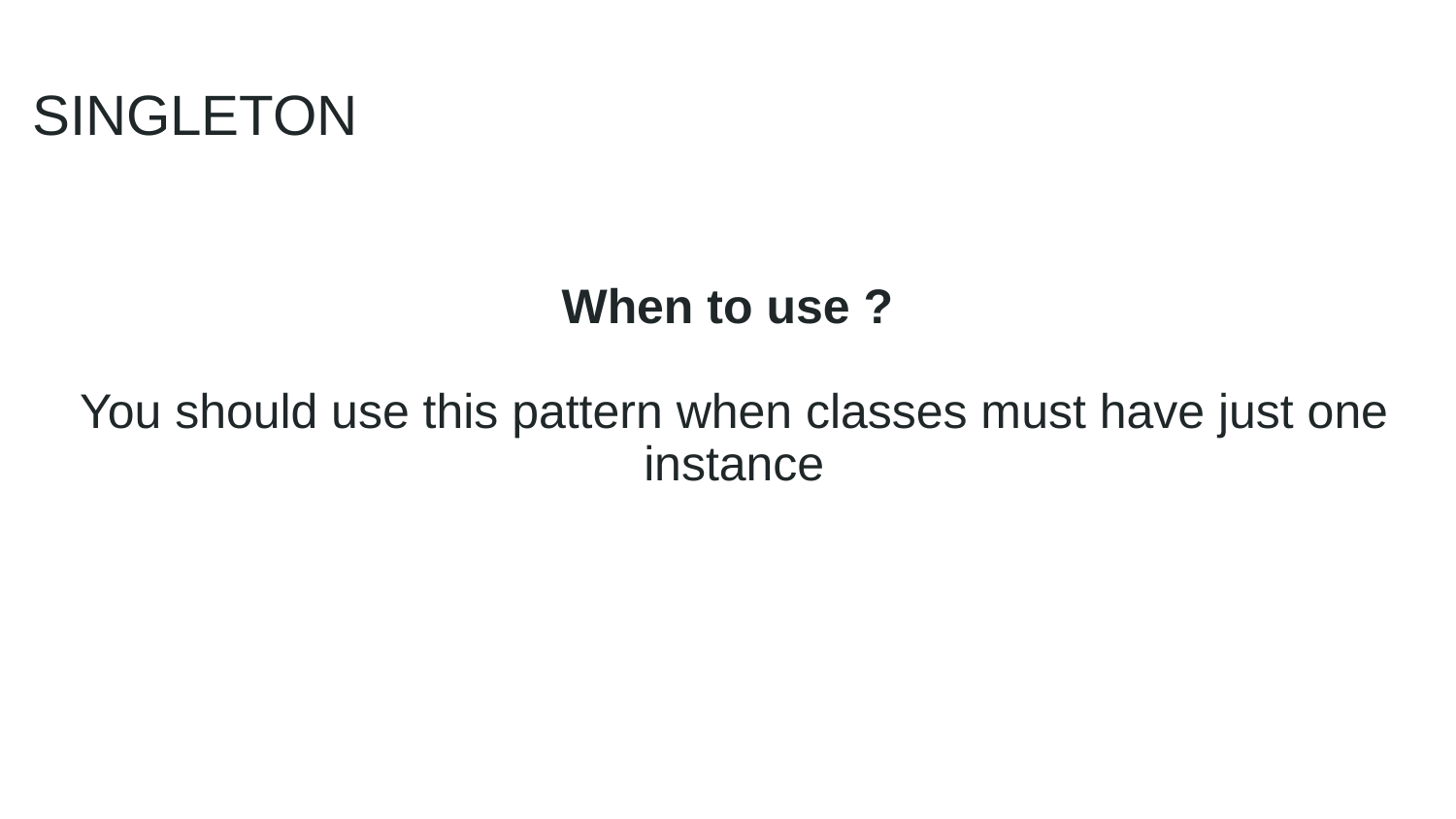

# SINGLETON
When to use ?

You should use this pattern when classes must have just one instance